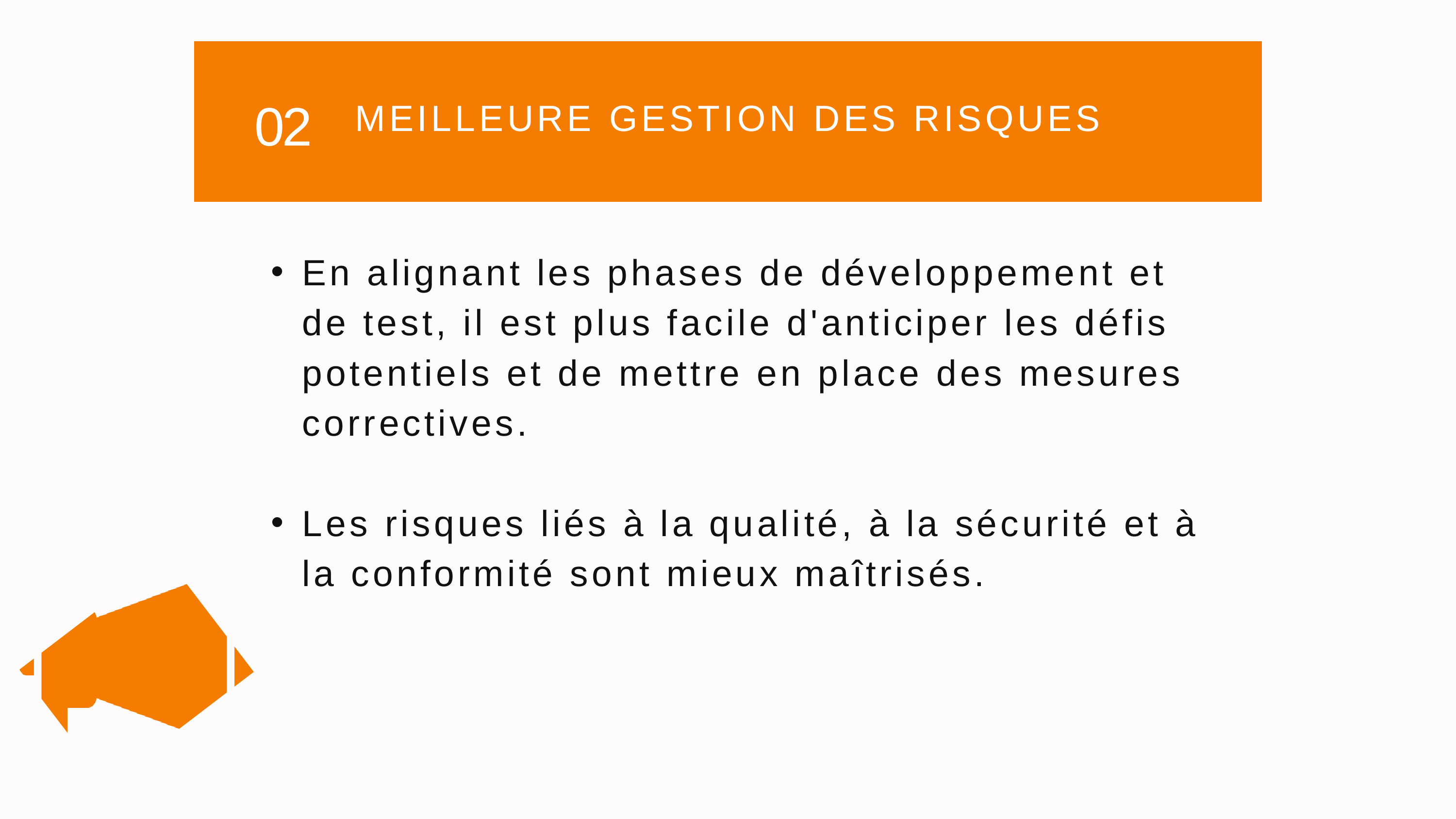

MEILLEURE GESTION DES RISQUES

02
En alignant les phases de développement et de test, il est plus facile d'anticiper les défis potentiels et de mettre en place des mesures correctives.

Les risques liés à la qualité, à la sécurité et à la conformité sont mieux maîtrisés.